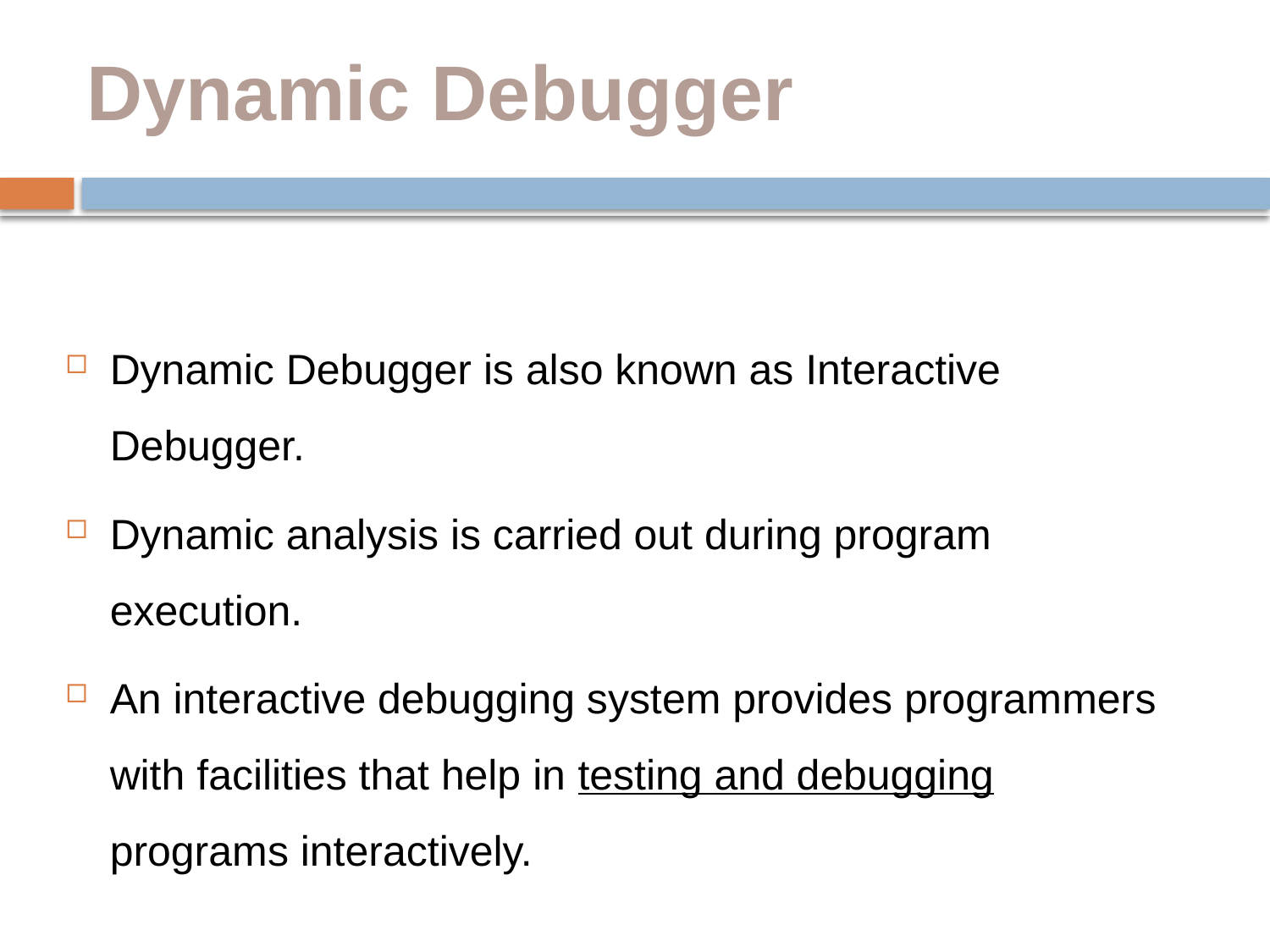

Dynamic Debugger

Dynamic Debugger is also known as Interactive Debugger.
Dynamic analysis is carried out during program execution.
An interactive debugging system provides programmers with facilities that help in testing and debugging programs interactively.